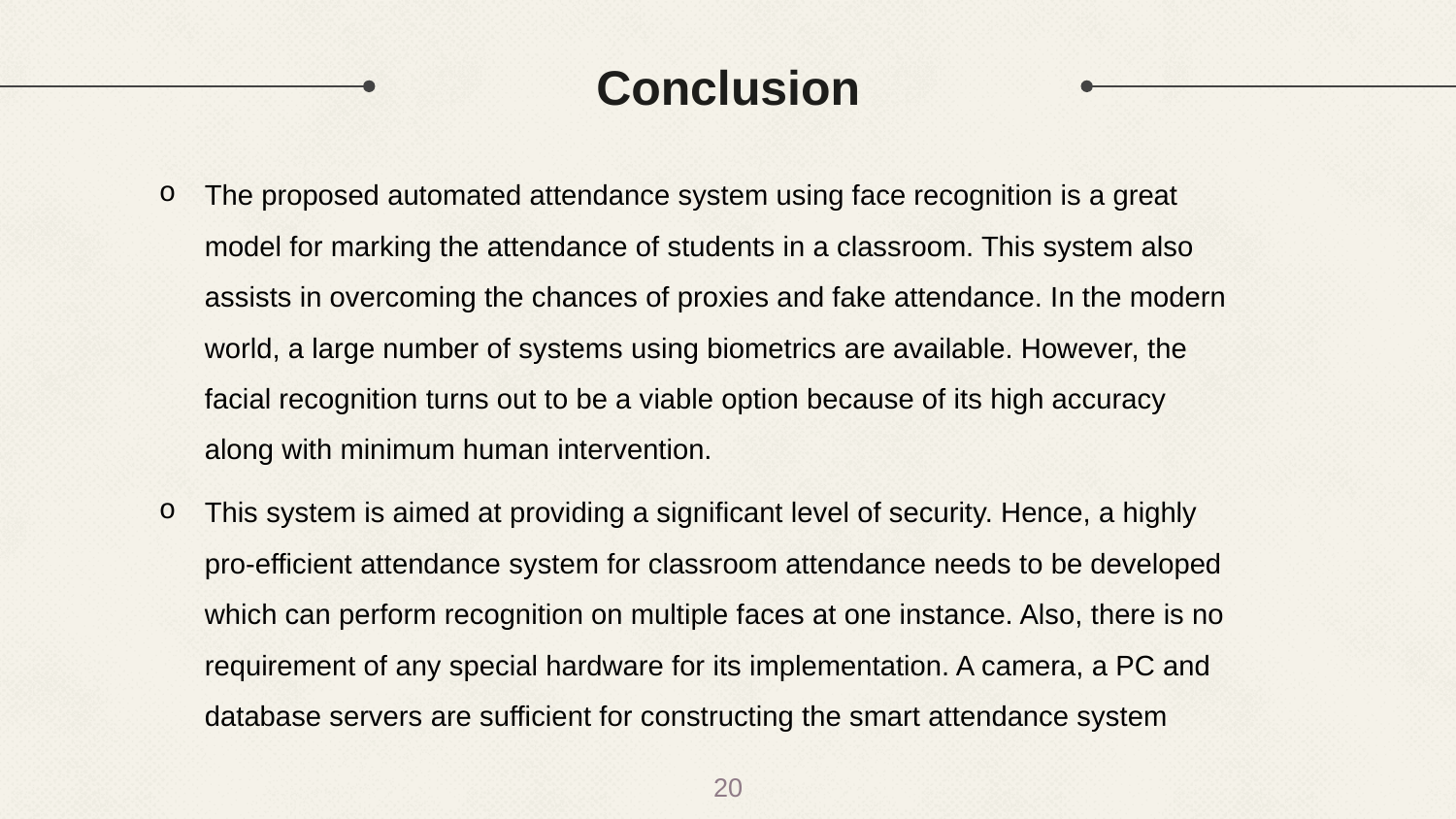

# Conclusion
The proposed automated attendance system using face recognition is a great model for marking the attendance of students in a classroom. This system also assists in overcoming the chances of proxies and fake attendance. In the modern world, a large number of systems using biometrics are available. However, the facial recognition turns out to be a viable option because of its high accuracy along with minimum human intervention.
This system is aimed at providing a significant level of security. Hence, a highly pro-efficient attendance system for classroom attendance needs to be developed which can perform recognition on multiple faces at one instance. Also, there is no requirement of any special hardware for its implementation. A camera, a PC and database servers are sufficient for constructing the smart attendance system
20